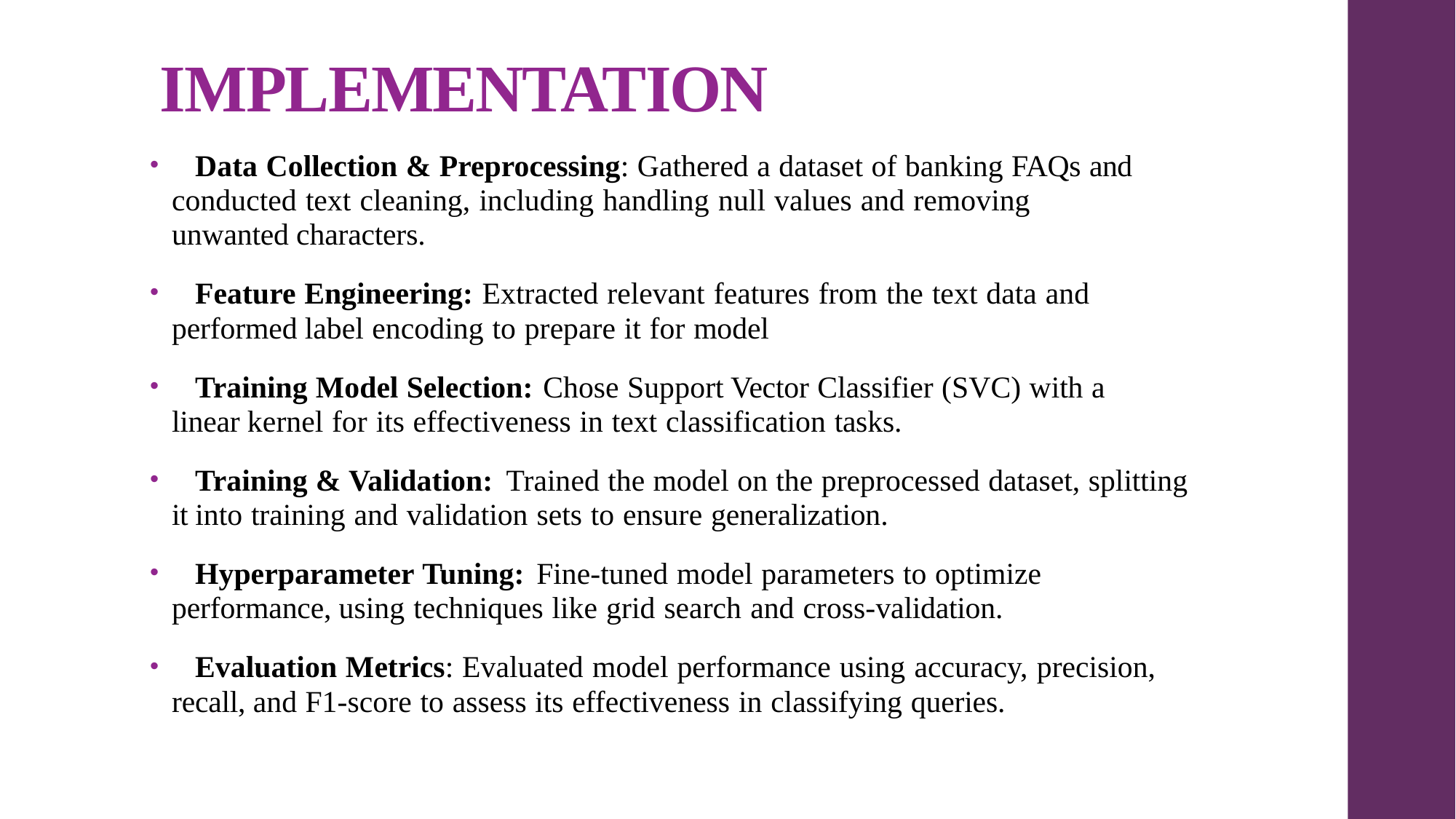

# IMPLEMENTATION
	Data Collection & Preprocessing: Gathered a dataset of banking FAQs and conducted text cleaning, including handling null values and removing unwanted characters.
	Feature Engineering: Extracted relevant features from the text data and performed label encoding to prepare it for model
	Training Model Selection: Chose Support Vector Classifier (SVC) with a linear kernel for its effectiveness in text classification tasks.
	Training & Validation: Trained the model on the preprocessed dataset, splitting it into training and validation sets to ensure generalization.
	Hyperparameter Tuning: Fine-tuned model parameters to optimize performance, using techniques like grid search and cross-validation.
	Evaluation Metrics: Evaluated model performance using accuracy, precision, recall, and F1-score to assess its effectiveness in classifying queries.